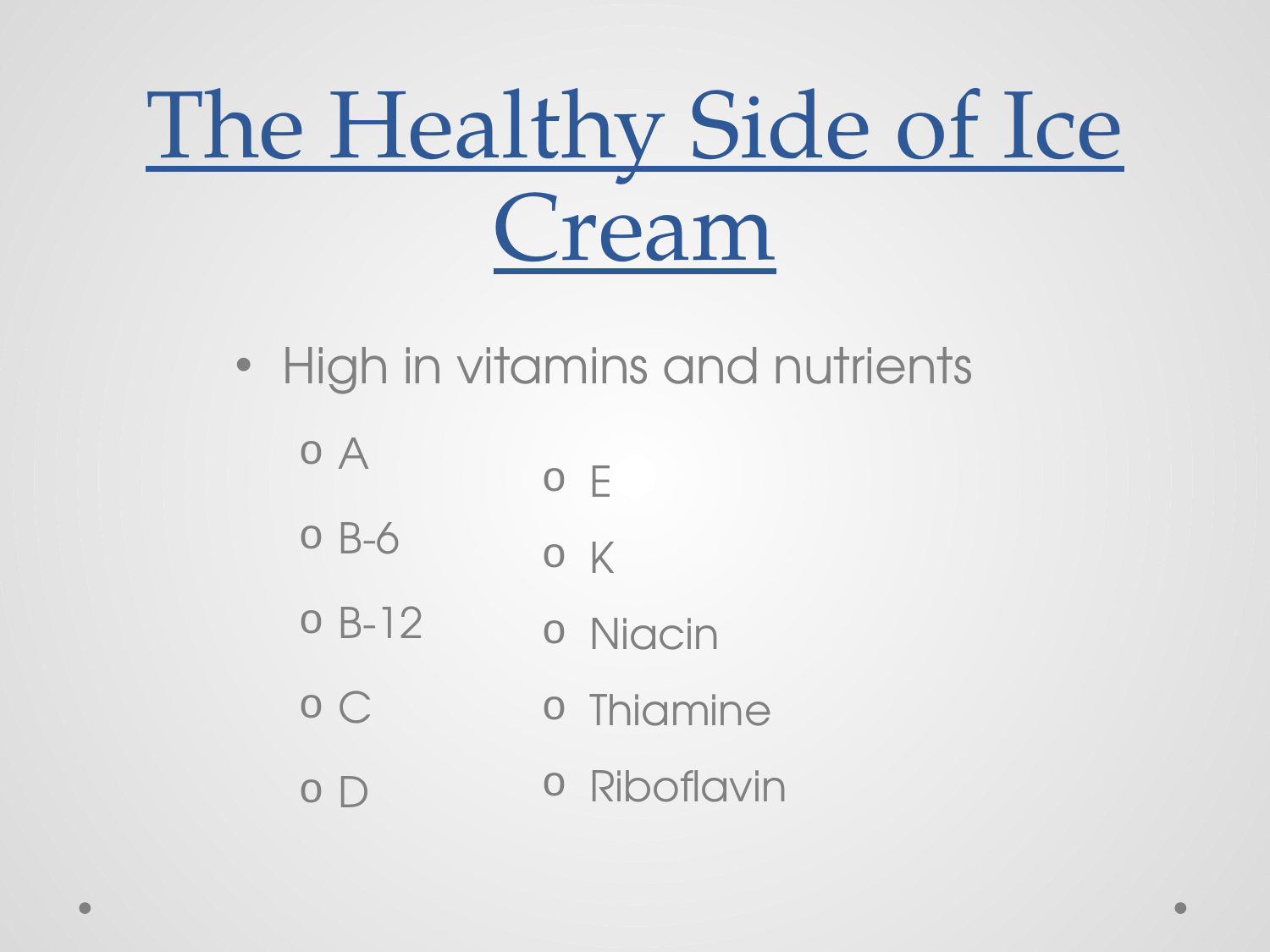

# The Healthy Side of Ice Cream
High in vitamins and nutrients
A
B-6
B-12
C
D

E
K
Niacin
Thiamine
Riboflavin